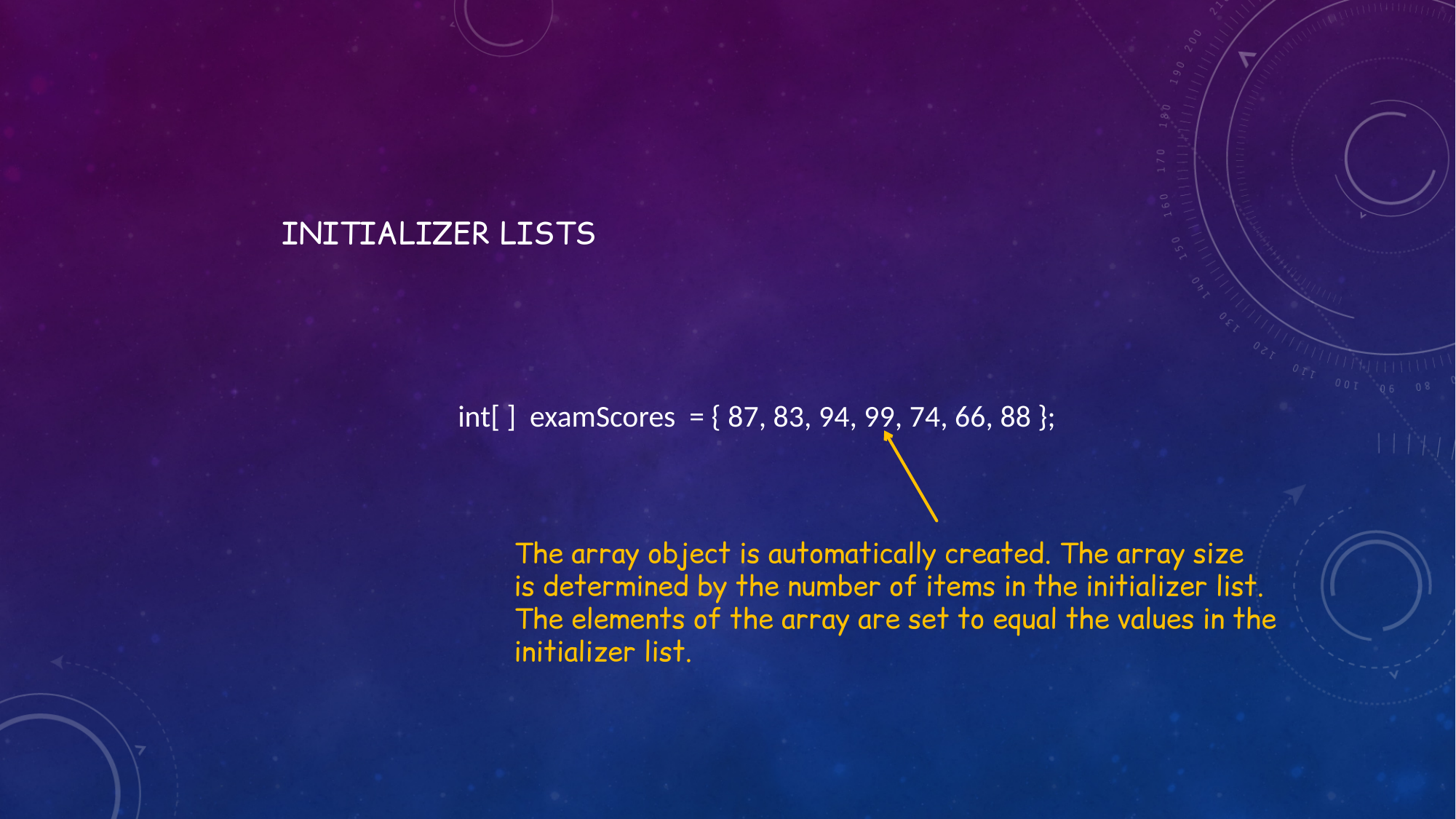

# Initializer lists
int[ ]  examScores  = { 87, 83, 94, 99, 74, 66, 88 };
The array object is automatically created. The array size
is determined by the number of items in the initializer list.
The elements of the array are set to equal the values in the
initializer list.